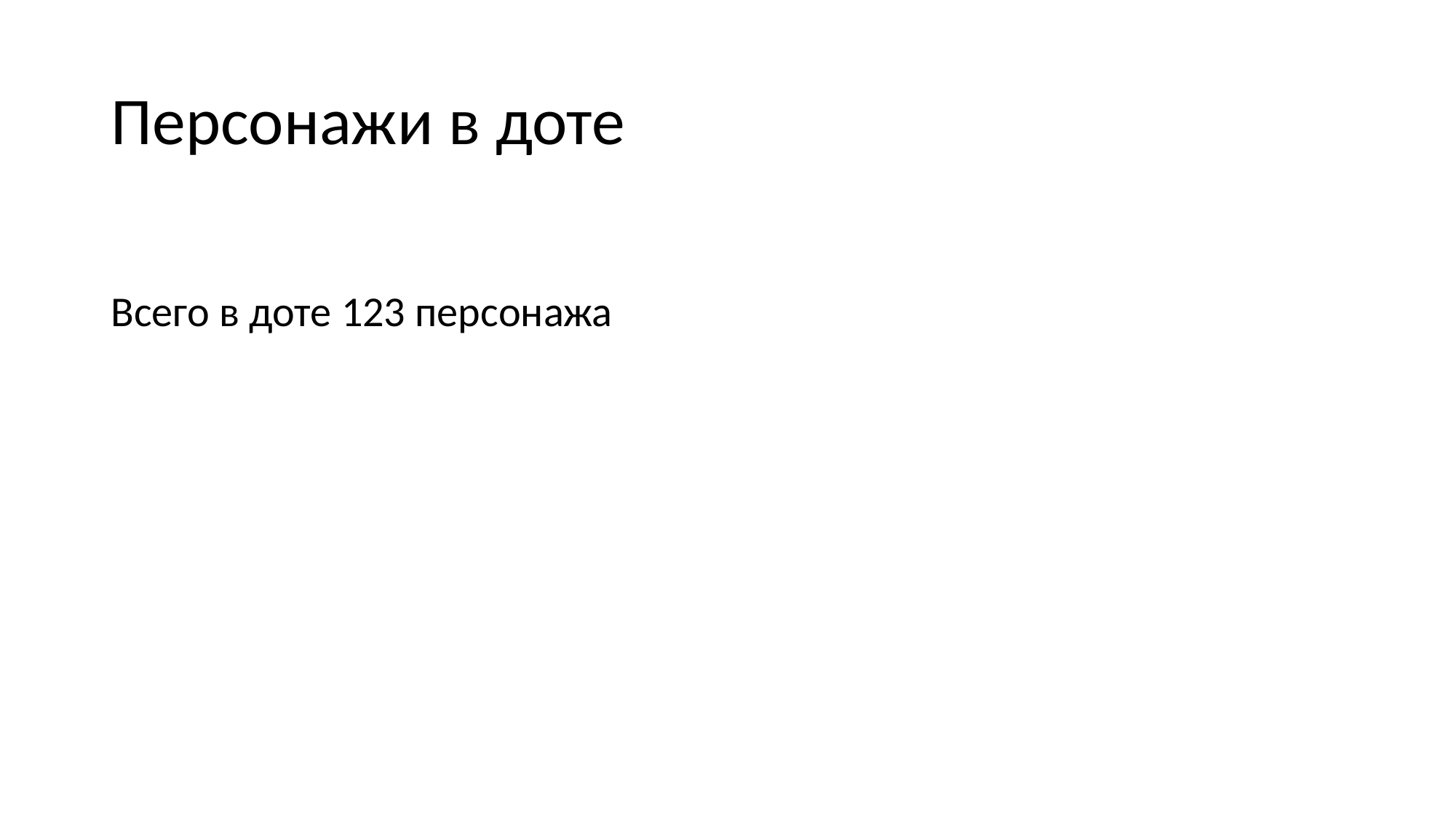

# Персонажи в доте

Всего в доте 123 персонажа